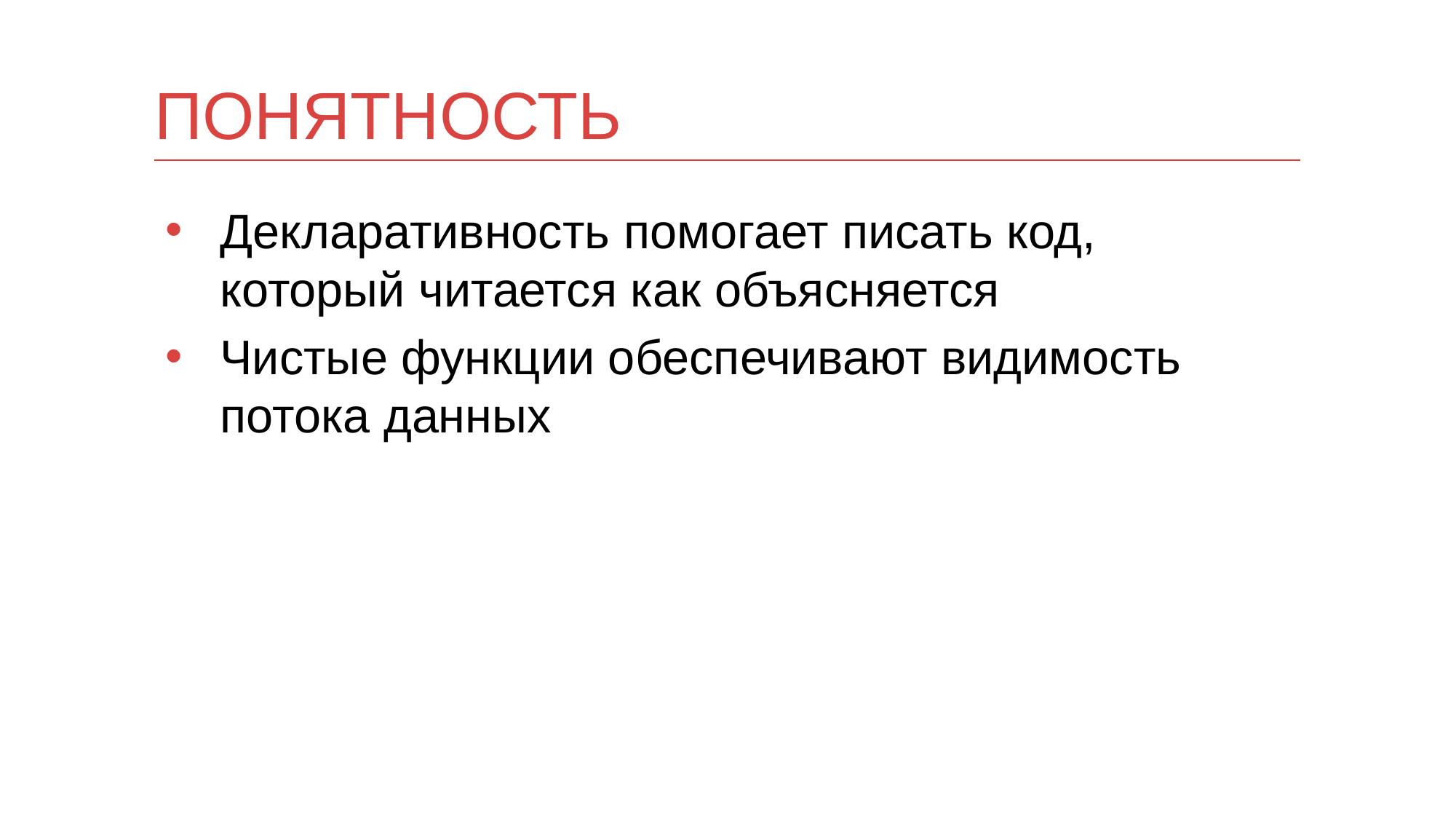

# Понятность
Декларативность помогает писать код, который читается как объясняется
Чистые функции обеспечивают видимость потока данных